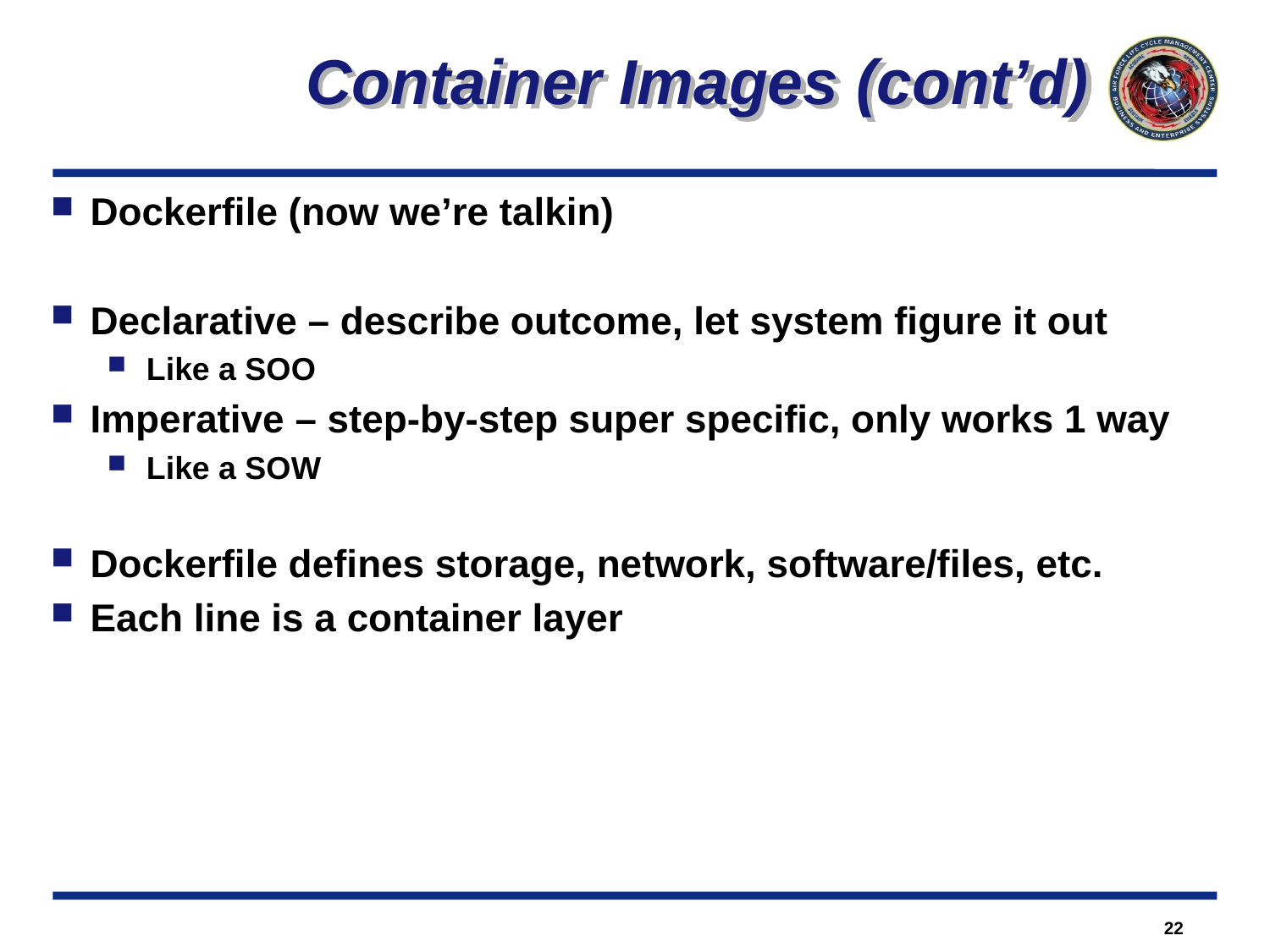

Container Images (cont’d)
Dockerfile (now we’re talkin)

Declarative – describe outcome, let system figure it out
Like a SOO
Imperative – step-by-step super specific, only works 1 way
Like a SOW

Dockerfile defines storage, network, software/files, etc.
Each line is a container layer